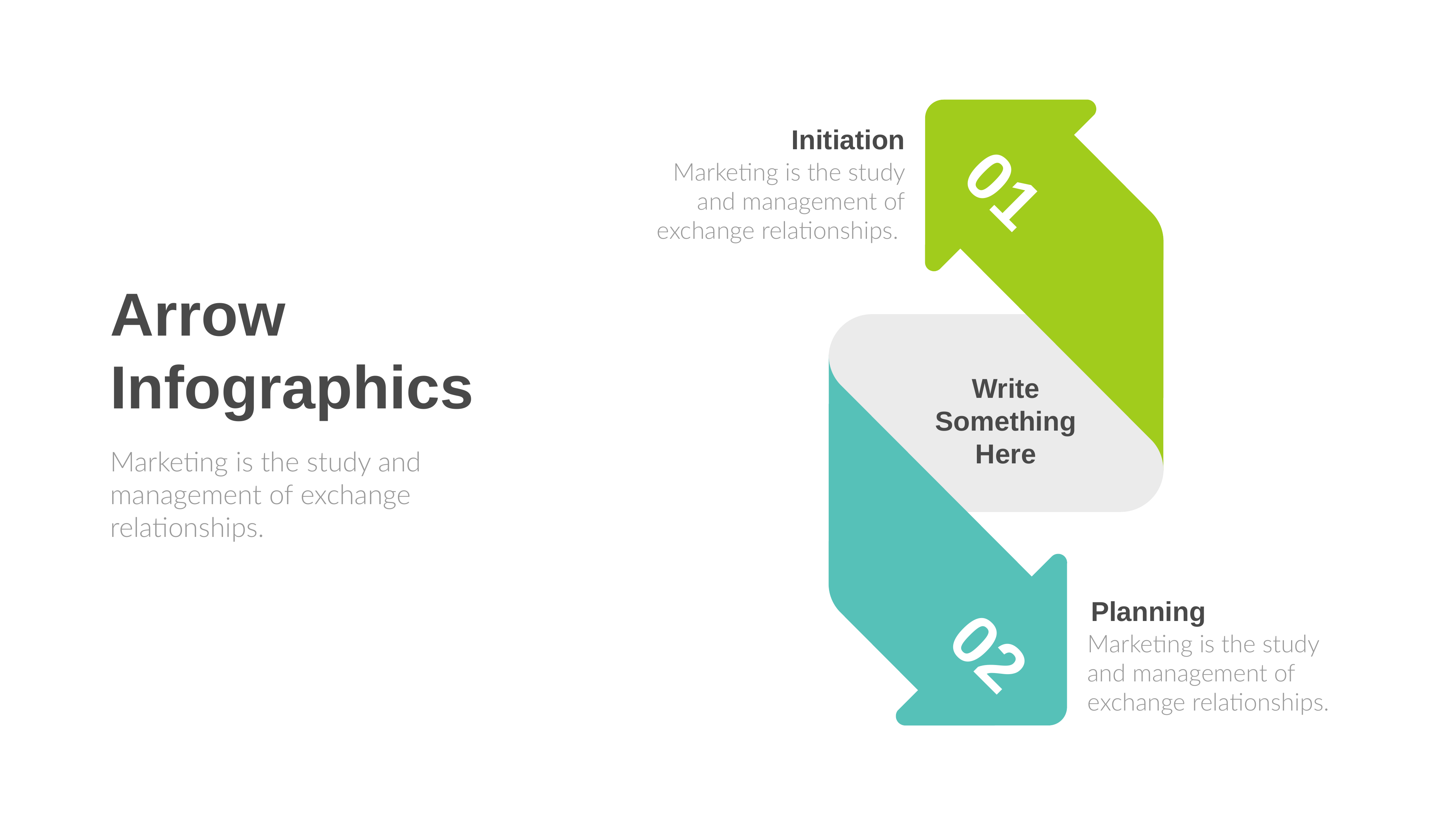

Initiation
Marketing is the study and management of exchange relationships.
01
Arrow
Infographics
Marketing is the study and management of exchange relationships.

Write Something Here
Planning
Marketing is the study and management of exchange relationships.
02